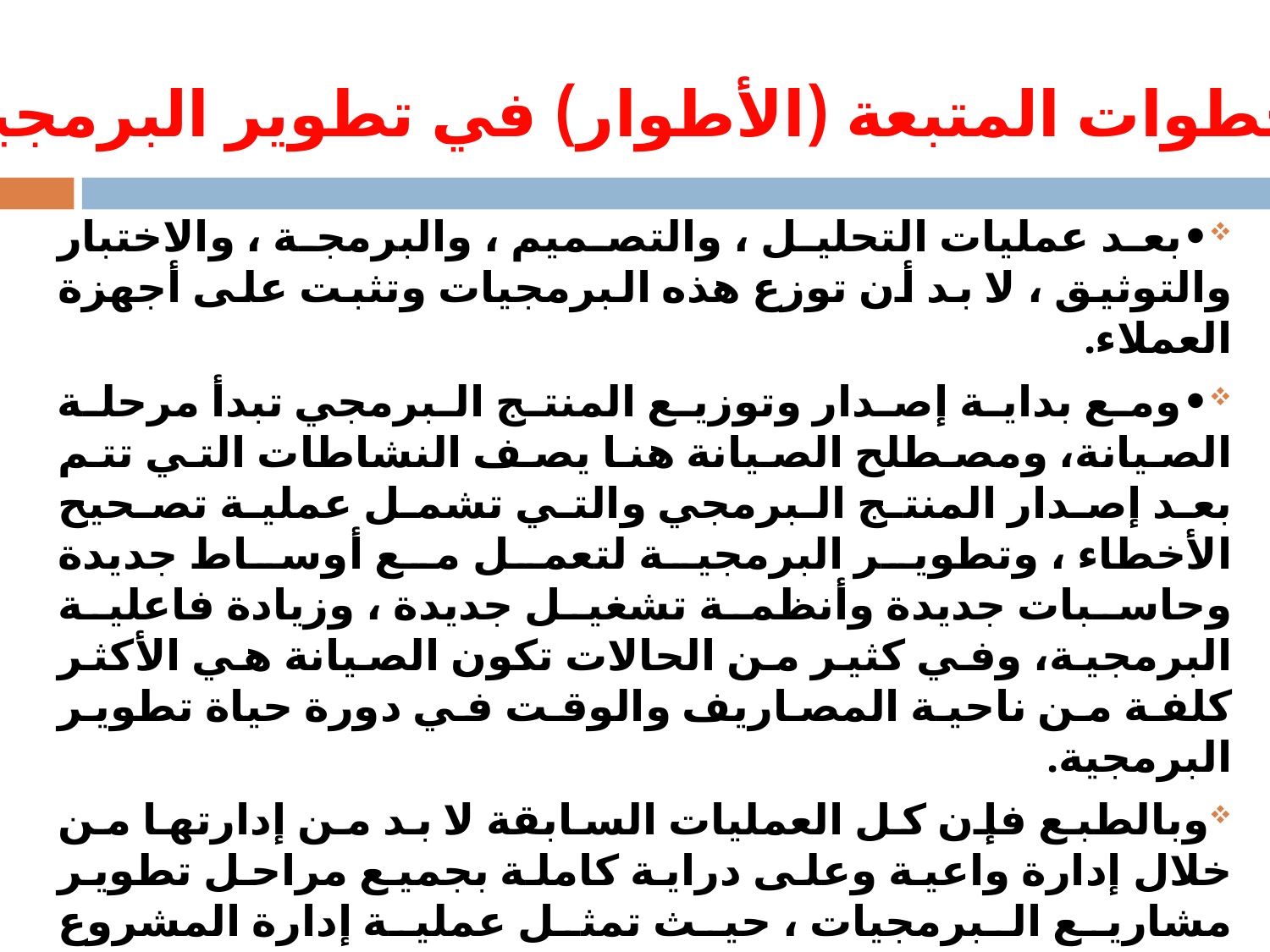

الوحدة الثالثة – الفصل التاسع – صياغة البرامج- لغات البرمجة
أهم الخطوات المتبعة (الأطوار) في تطوير البرمجيات

•	بعد عمليات التحليل ، والتصميم ، والبرمجة ، والاختبار والتوثيق ، لا بد أن توزع هذه البرمجيات وتثبت على أجهزة العملاء.
•	ومع بداية إصدار وتوزيع المنتج البرمجي تبدأ مرحلة الصيانة، ومصطلح الصيانة هنا يصف النشاطات التي تتم بعد إصدار المنتج البرمجي والتي تشمل عملية تصحيح الأخطاء ، وتطوير البرمجية لتعمل مع أوساط جديدة وحاسبات جديدة وأنظمة تشغيل جديدة ، وزيادة فاعلية البرمجية، وفي كثير من الحالات تكون الصيانة هي الأكثر كلفة من ناحية المصاريف والوقت في دورة حياة تطوير البرمجية.
وبالطبع فإن كل العمليات السابقة لا بد من إدارتها من خلال إدارة واعية وعلى دراية كاملة بجميع مراحل تطوير مشاريع البرمجيات ، حيث تمثل عملية إدارة المشروع النشاط المهم والحرج لتطوير البرمجيات.